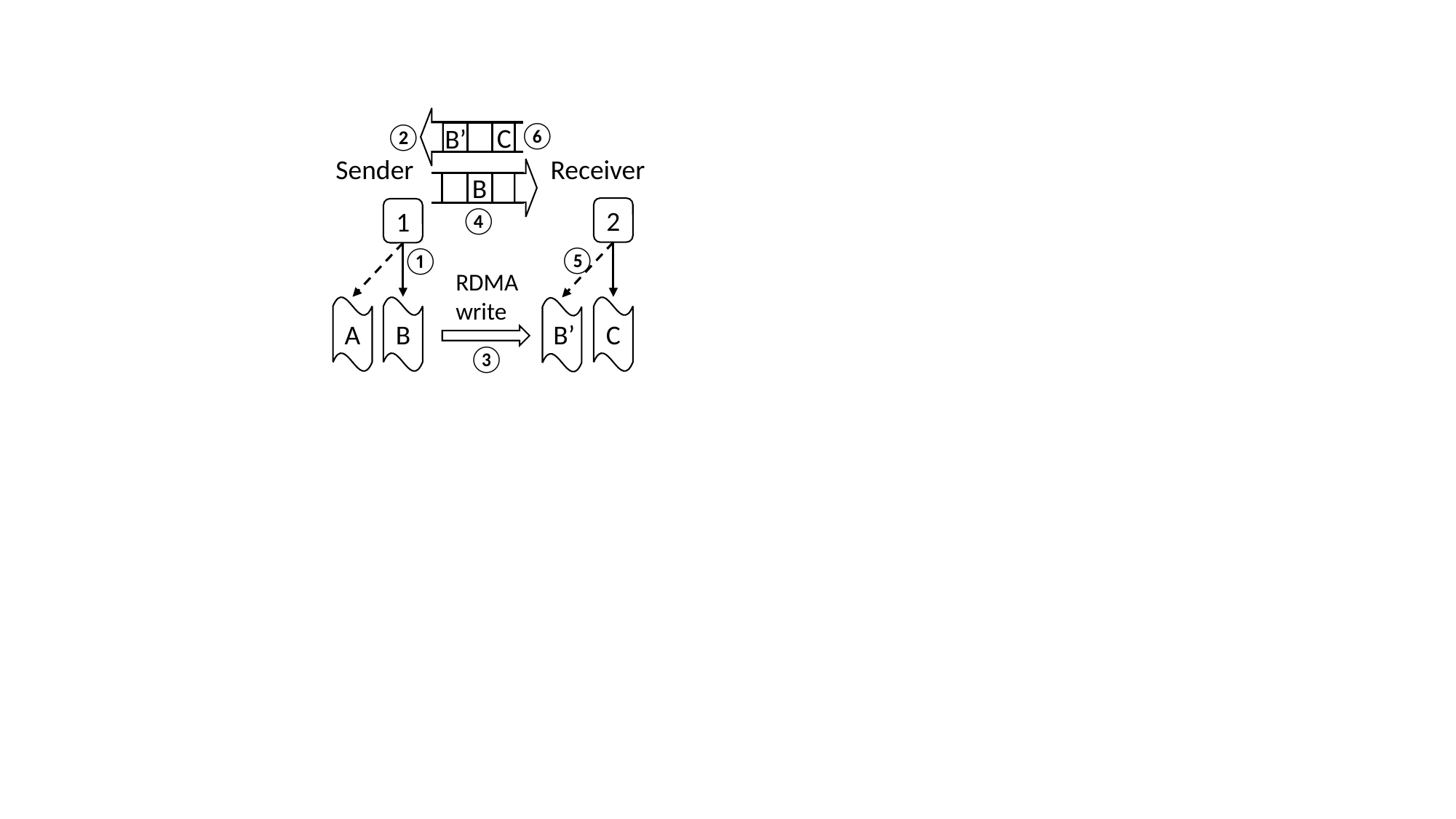

⑥
②
C
B’
Sender
Receiver

B
④
2
1
⑤
①
RDMA
write
A
B
C

B’

③